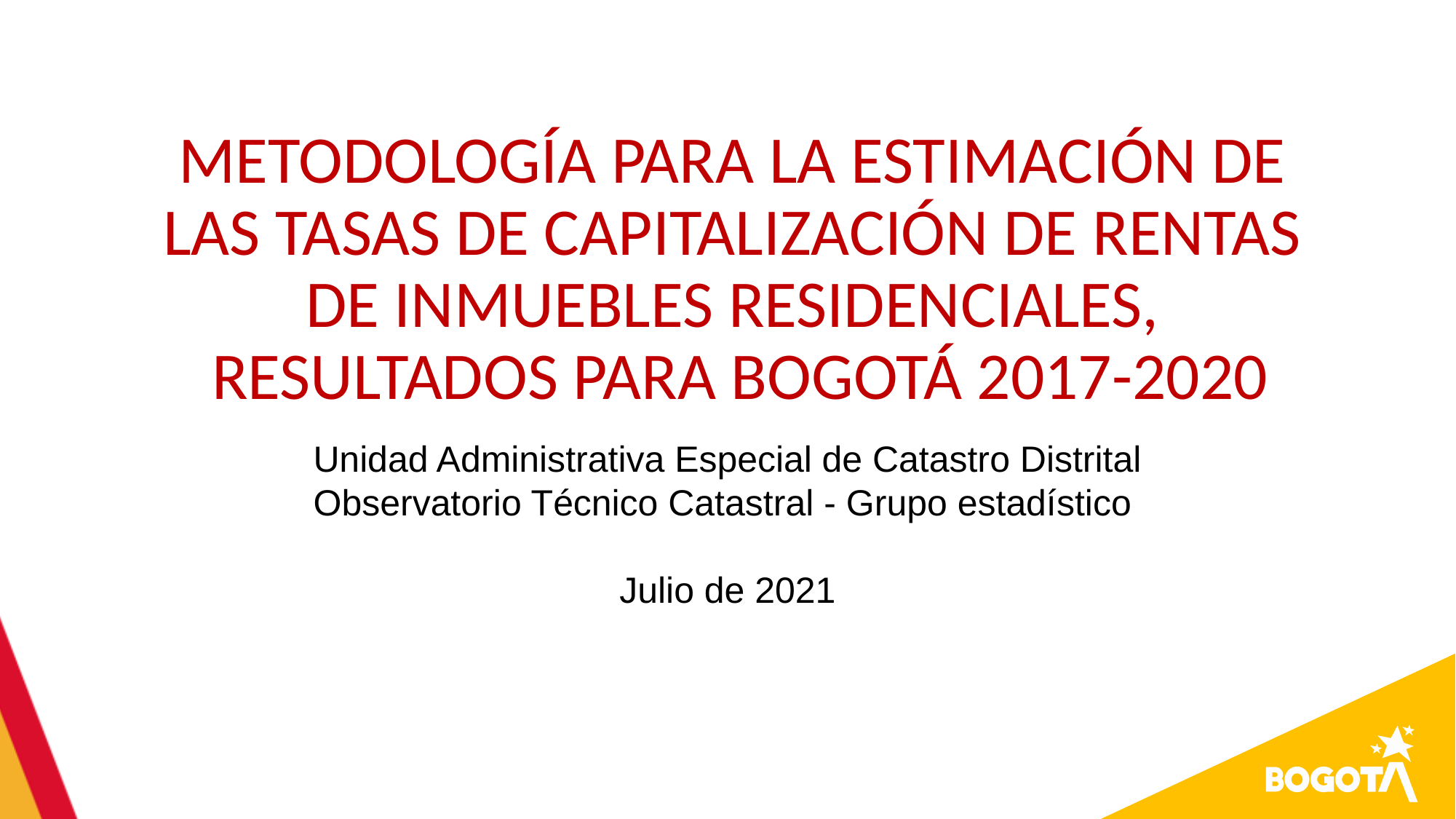

# METODOLOGÍA PARA LA ESTIMACIÓN DE LAS TASAS DE CAPITALIZACIÓN DE RENTAS DE INMUEBLES RESIDENCIALES, RESULTADOS PARA BOGOTÁ 2017-2020
Unidad Administrativa Especial de Catastro Distrital
Observatorio Técnico Catastral - Grupo estadístico

Julio de 2021